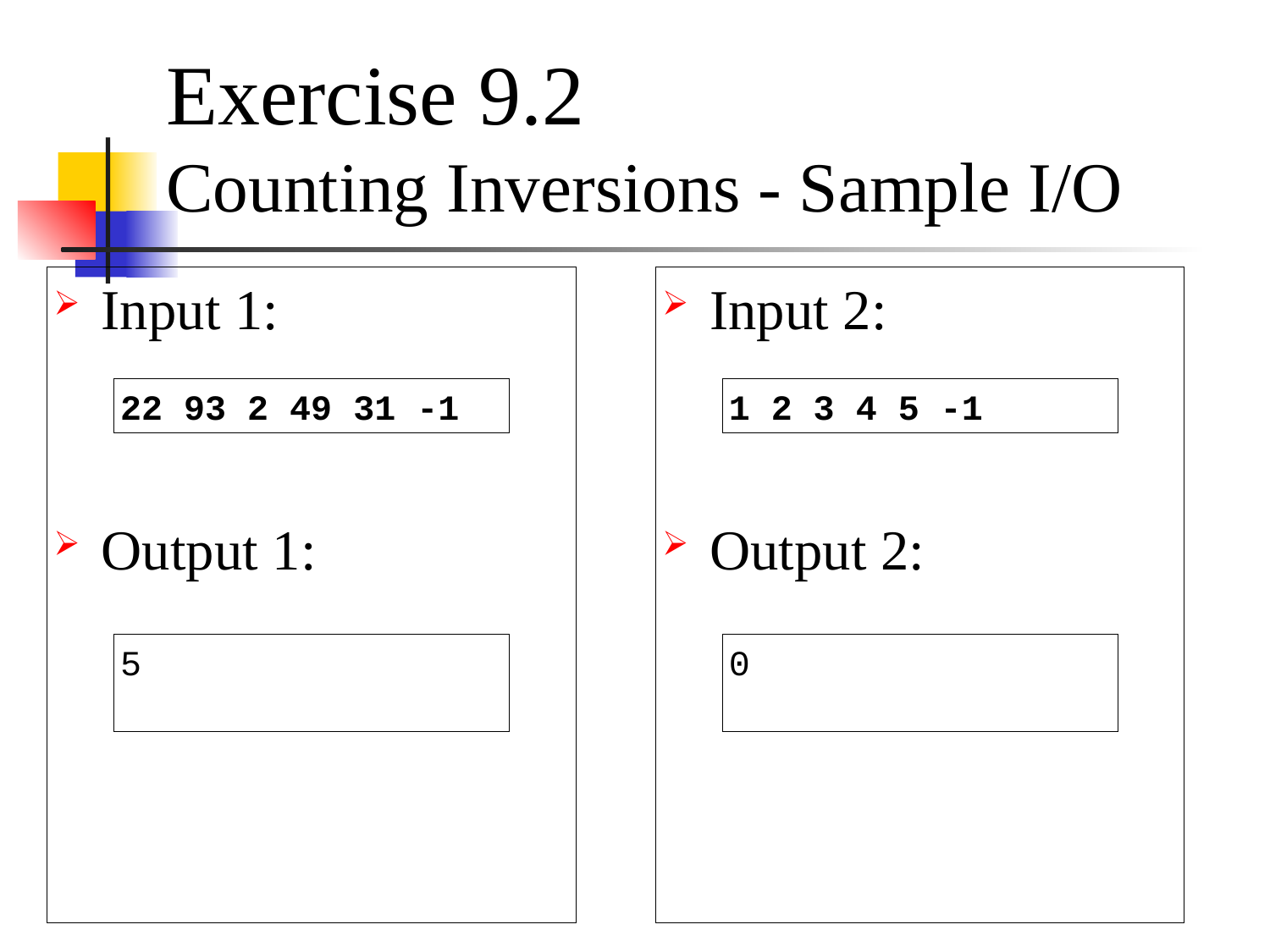

# Exercise 9.2 Counting Inversions - Sample I/O
Input 1:

Output 1:
Input 2:

Output 2:
22 93 2 49 31 -1
1 2 3 4 5 -1
5

0

11